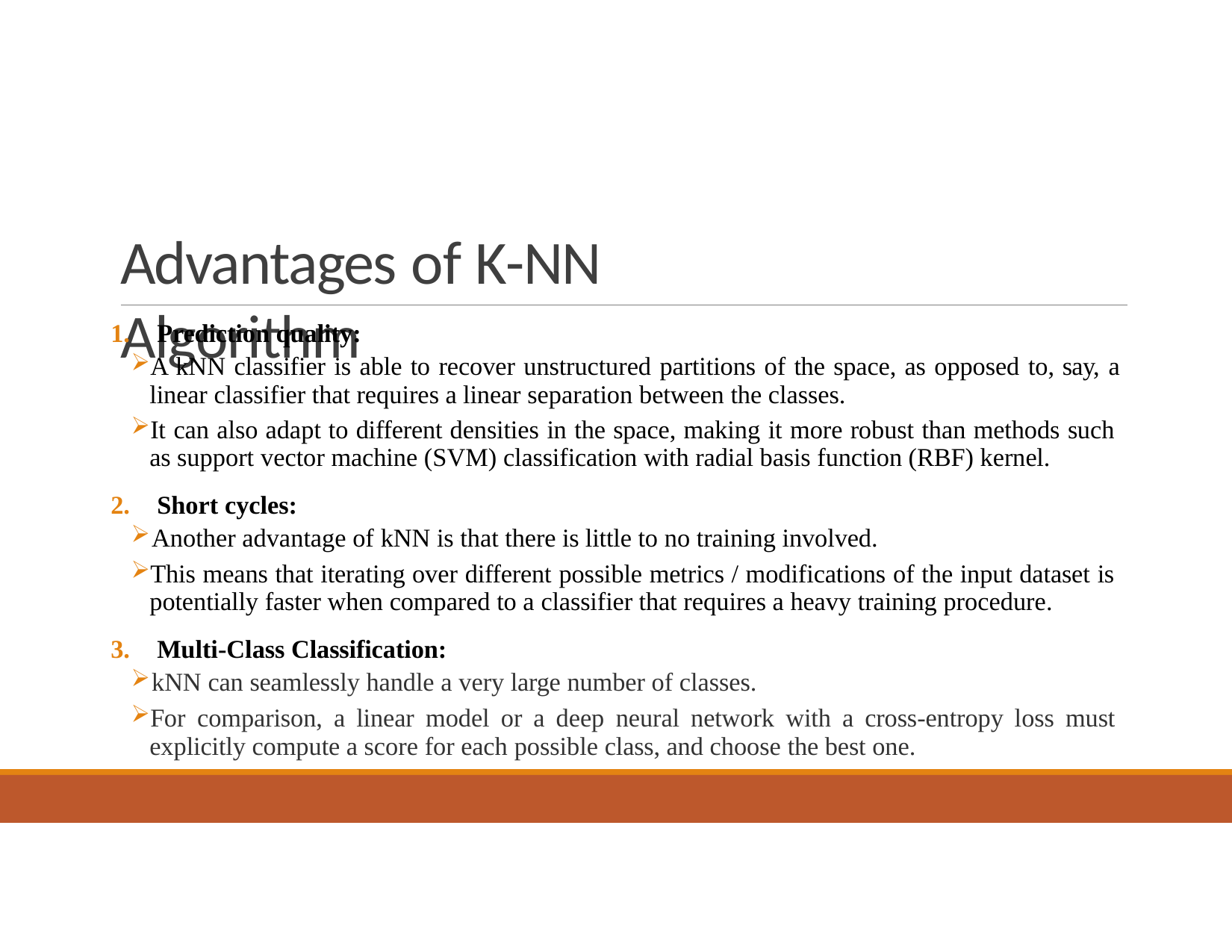

# Advantages of K-NN Algorithm
Prediction quality:
A kNN classifier is able to recover unstructured partitions of the space, as opposed to, say, a  linear classifier that requires a linear separation between the classes.
It can also adapt to different densities in the space, making it more robust than methods such  as support vector machine (SVM) classification with radial basis function (RBF) kernel.
Short cycles:
Another advantage of kNN is that there is little to no training involved.
This means that iterating over different possible metrics / modifications of the input dataset is  potentially faster when compared to a classifier that requires a heavy training procedure.
Multi-Class Classification:
kNN can seamlessly handle a very large number of classes.
For comparison, a linear model or a deep neural network with a cross-entropy loss must  explicitly compute a score for each possible class, and choose the best one.